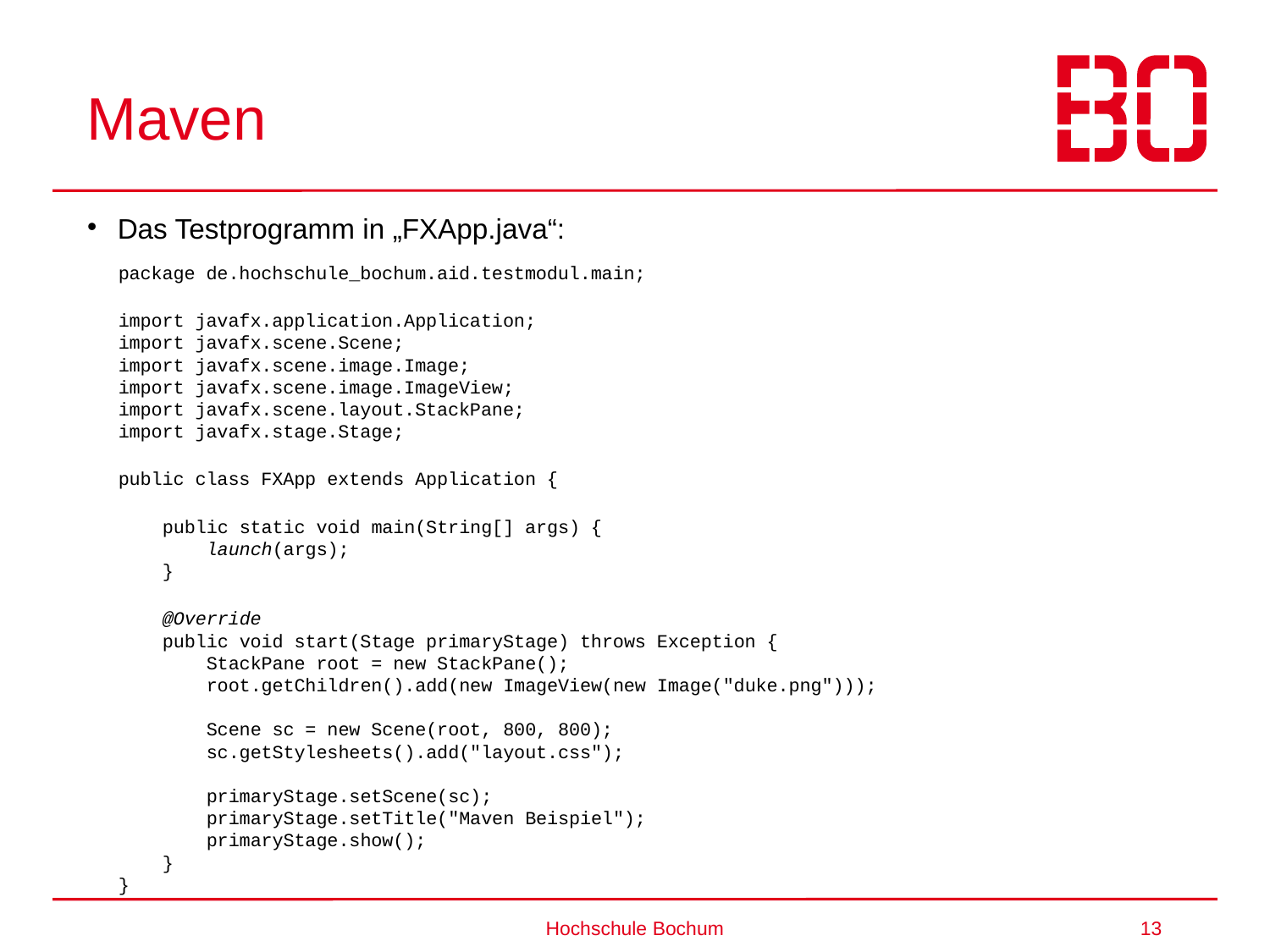

# Maven

Das Testprogramm in „FXApp.java“:

package de.hochschule_bochum.aid.testmodul.main;

import javafx.application.Application;
import javafx.scene.Scene;
import javafx.scene.image.Image;
import javafx.scene.image.ImageView;
import javafx.scene.layout.StackPane;
import javafx.stage.Stage;

public class FXApp extends Application {

    public static void main(String[] args) {
        launch(args);
    }

    @Override
    public void start(Stage primaryStage) throws Exception {
        StackPane root = new StackPane();
        root.getChildren().add(new ImageView(new Image("duke.png")));

        Scene sc = new Scene(root, 800, 800);
        sc.getStylesheets().add("layout.css");

        primaryStage.setScene(sc);
        primaryStage.setTitle("Maven Beispiel");
        primaryStage.show();
    }
}
Hochschule Bochum

13